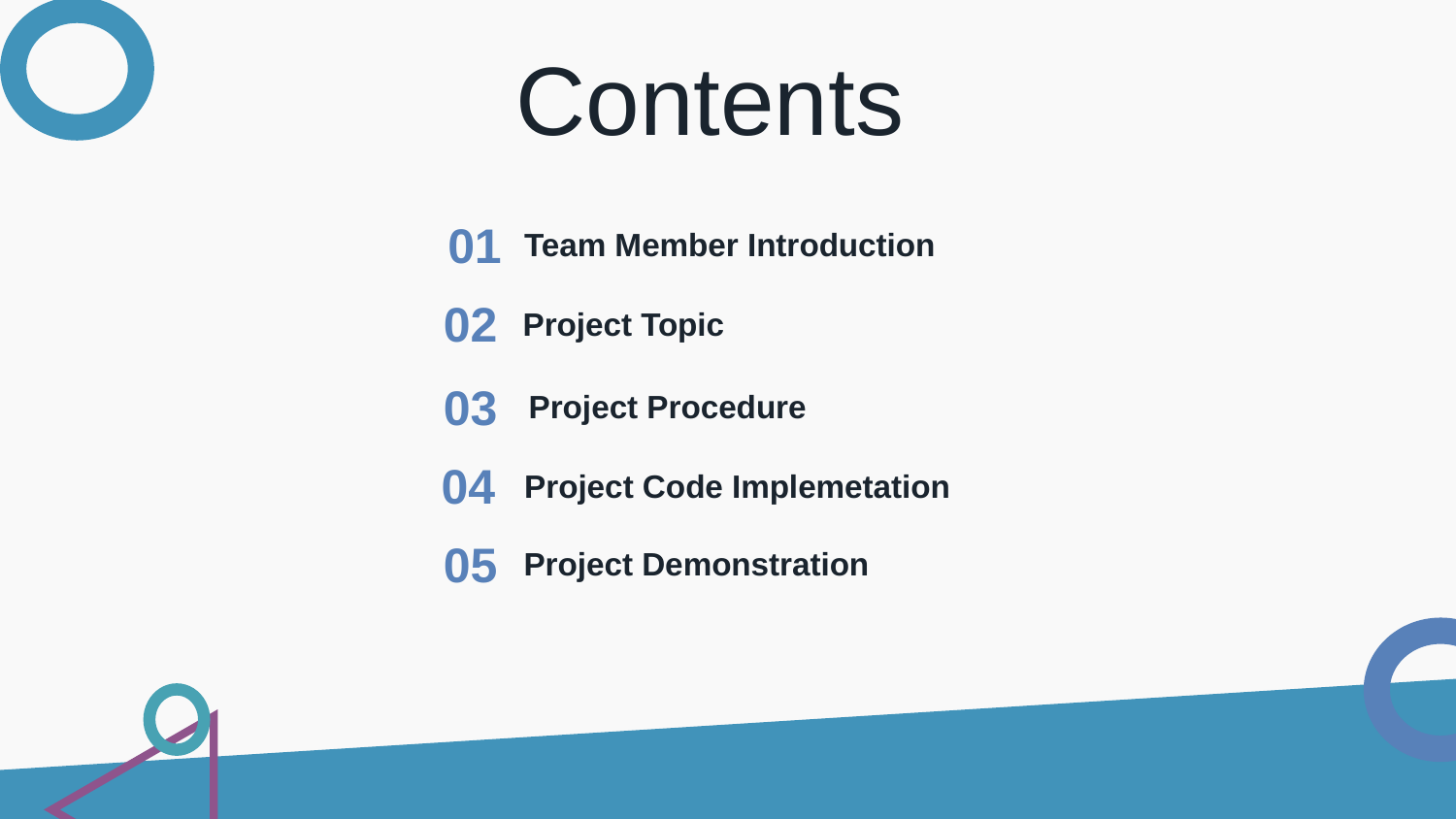

Contents
01
Team Member Introduction
02
Project Topic
03
Project Procedure
04
Project Code Implemetation
05
Project Demonstration